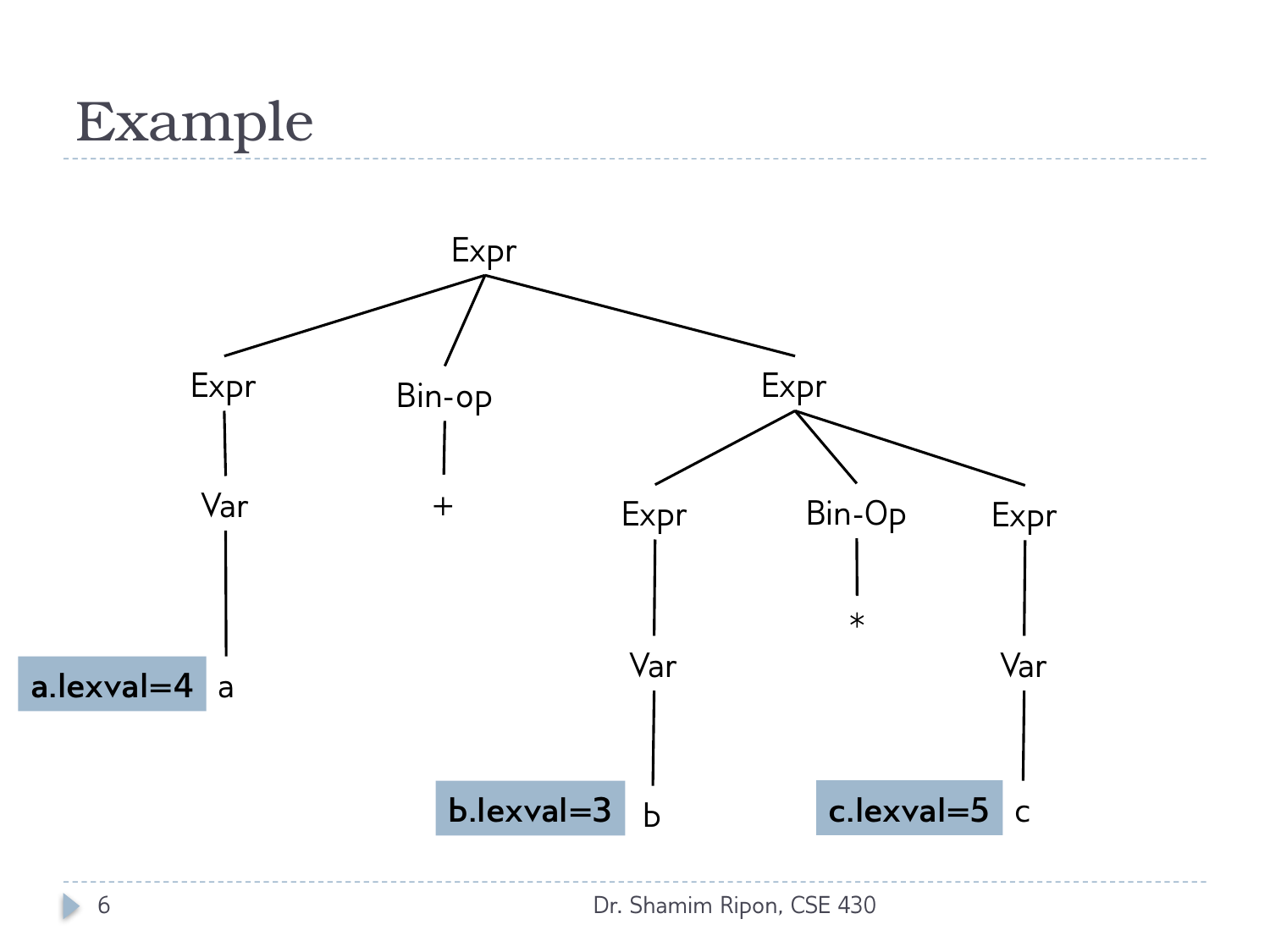

# Example
Expr
Expr
Expr
Bin-op
+
Var
Bin-Op
Expr
Expr
*
Var
Var
a.lexval=4
a
c.lexval=5
b.lexval=3
c
b
6
Dr. Shamim Ripon, CSE 430